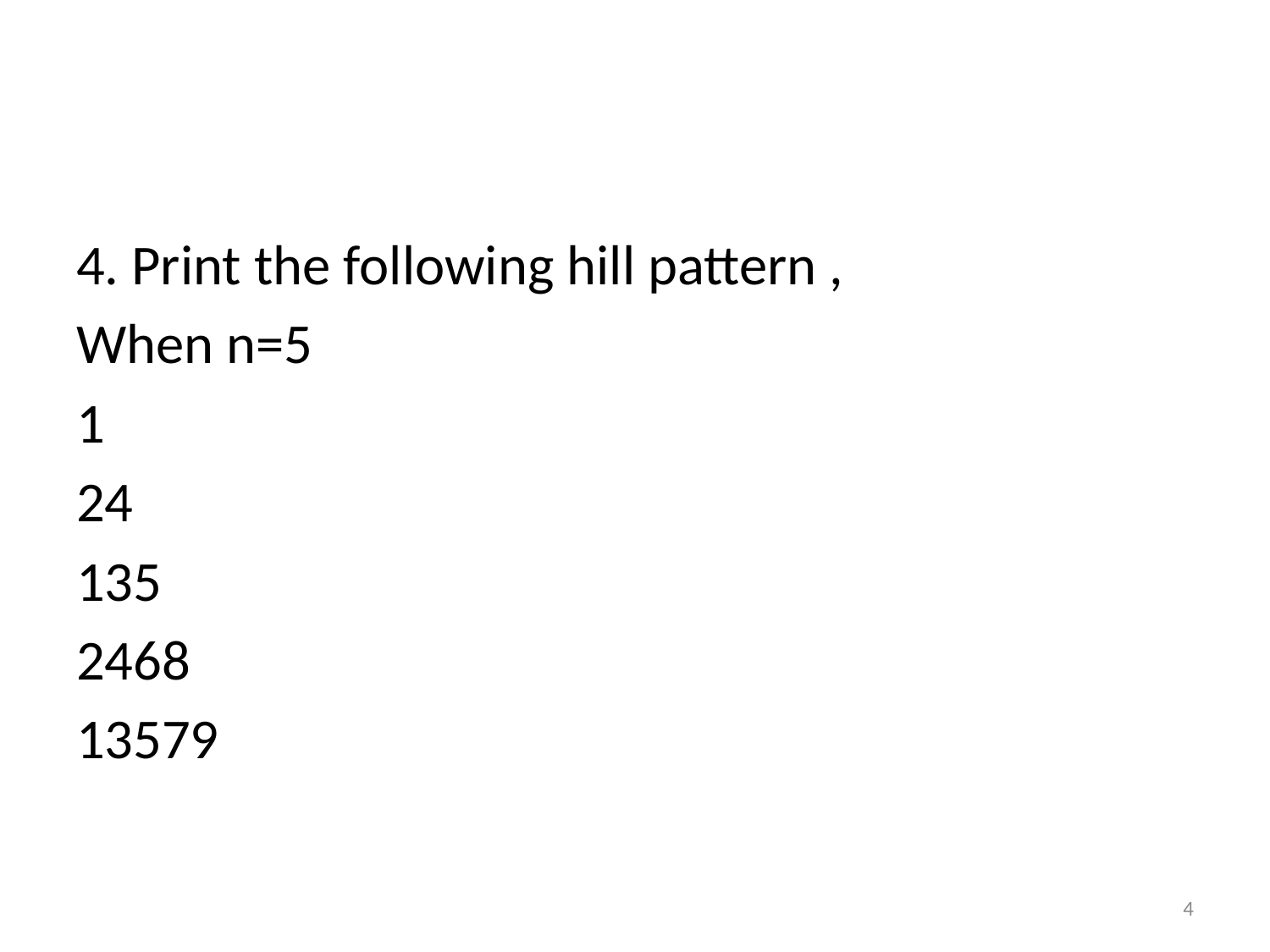

4. Print the following hill pattern ,
When n=5
1
24
135
2468
13579
4